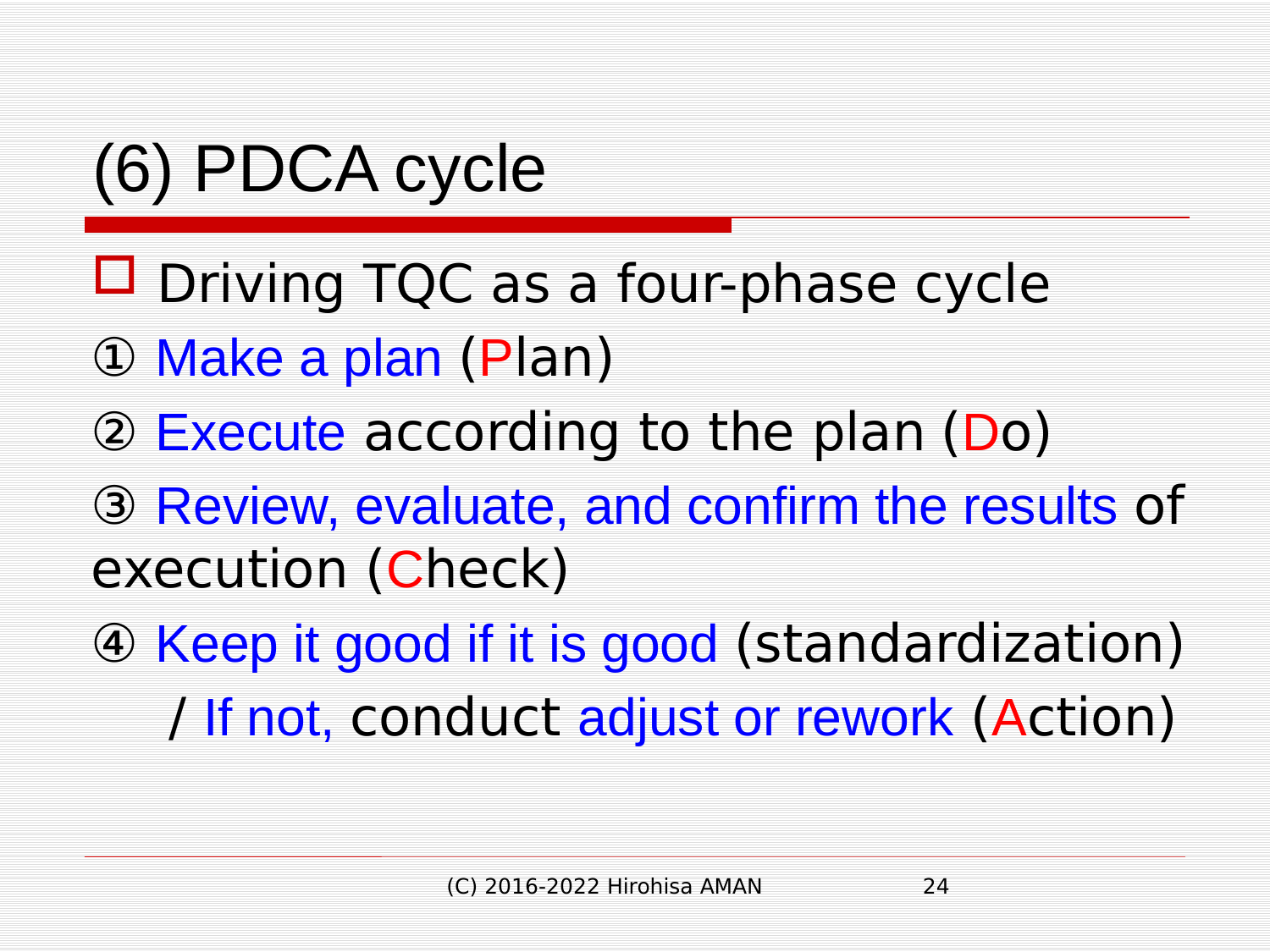

# (6) PDCA cycle
Driving TQC as a four-phase cycle
① Make a plan (Plan)
② Execute according to the plan (Do)
③ Review, evaluate, and confirm the results of execution (Check)
④ Keep it good if it is good (standardization)
　 / If not, conduct adjust or rework (Action)

(C) 2016-2022 Hirohisa AMAN
24